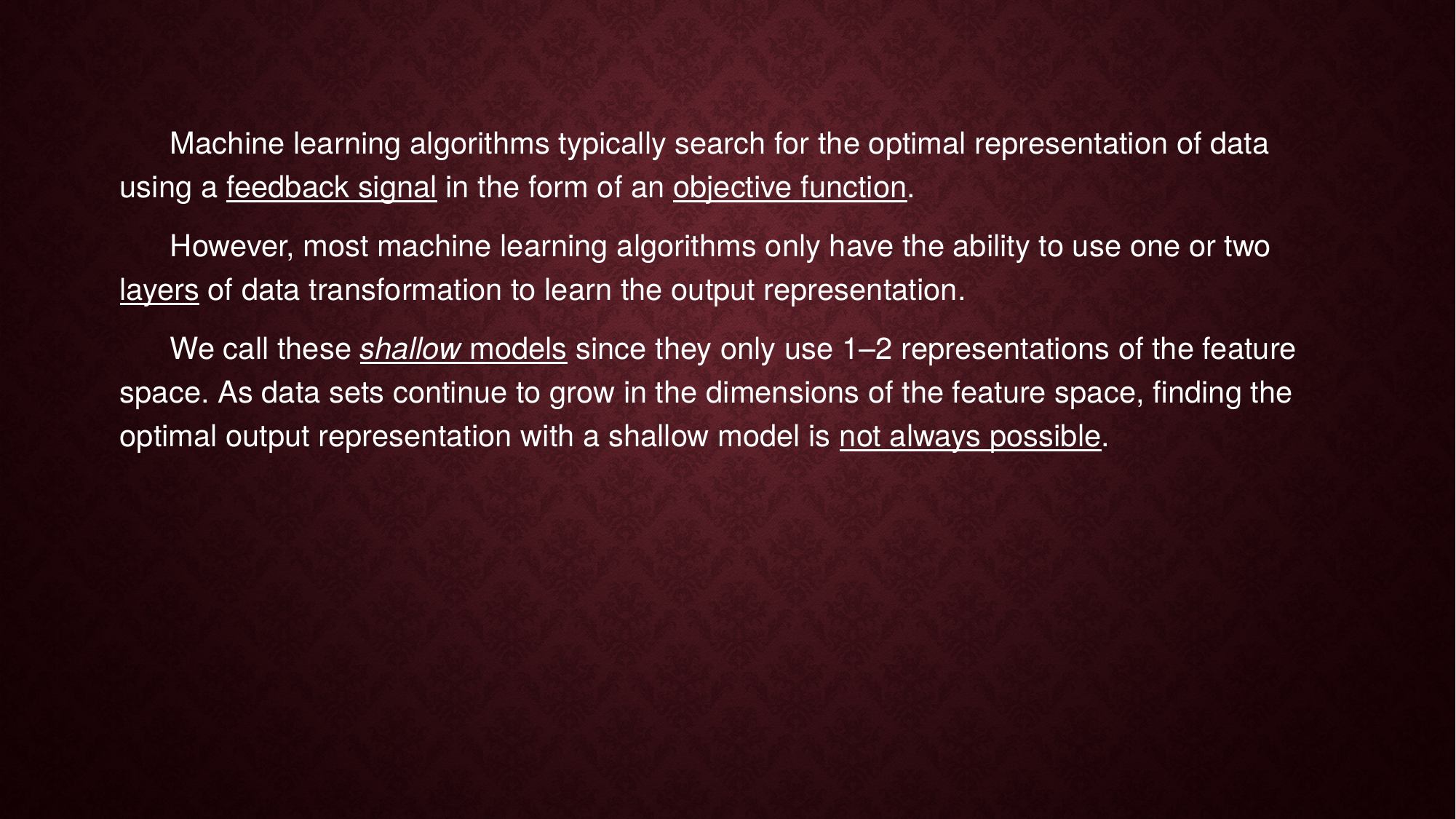

Machine learning algorithms typically search for the optimal representation of data using a feedback signal in the form of an objective function.
      However, most machine learning algorithms only have the ability to use one or two layers of data transformation to learn the output representation.
      We call these shallow models since they only use 1–2 representations of the feature space. As data sets continue to grow in the dimensions of the feature space, finding the optimal output representation with a shallow model is not always possible.